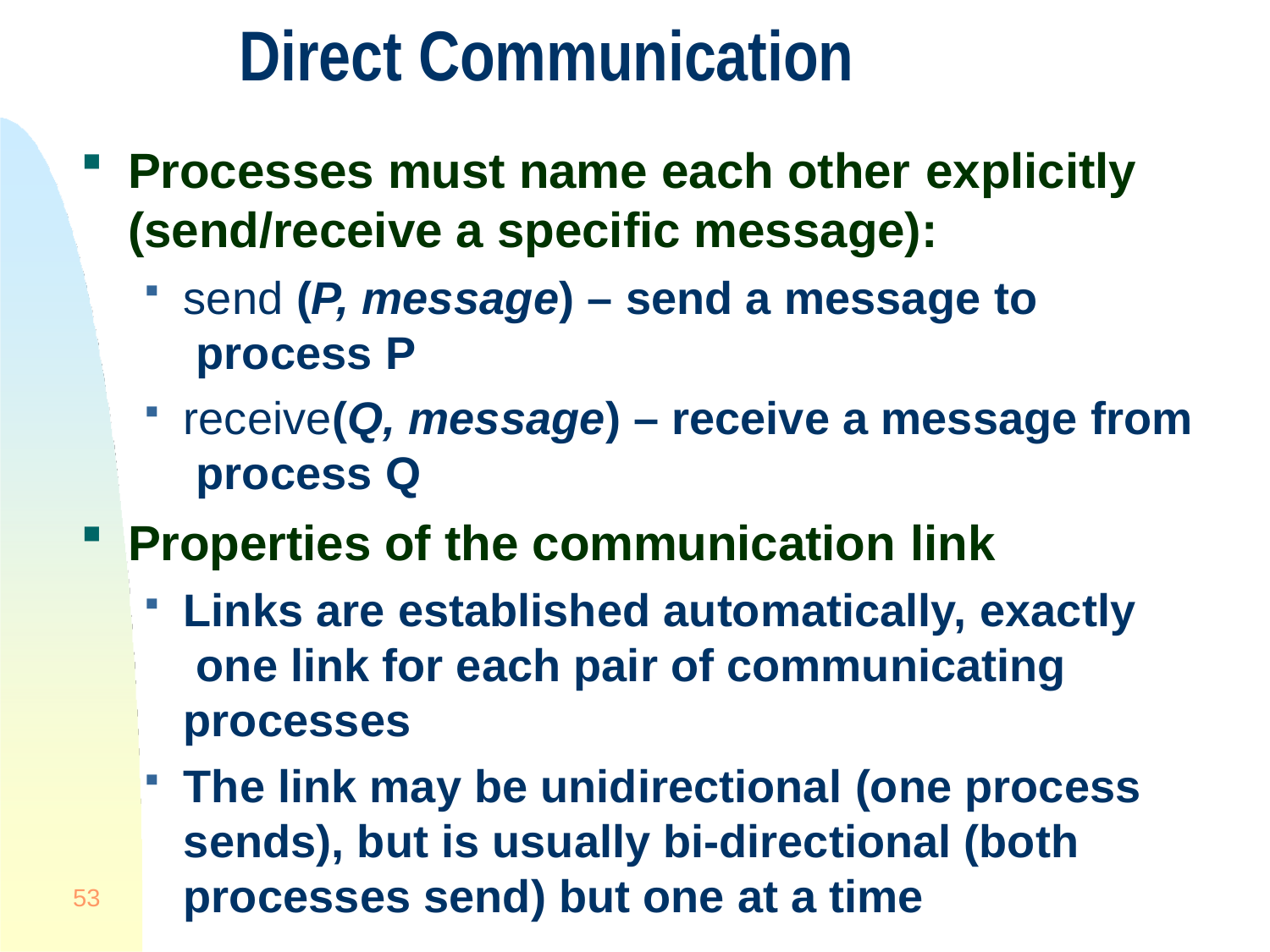

# Direct Communication
Processes must name each other explicitly (send/receive a specific message):
send (P, message) – send a message to  process P
receive(Q, message) – receive a message from  process Q
Properties of the communication link
Links are established automatically, exactly  one link for each pair of communicating  processes
The link may be unidirectional (one process sends), but is usually bi-directional (both processes send) but one at a time
53